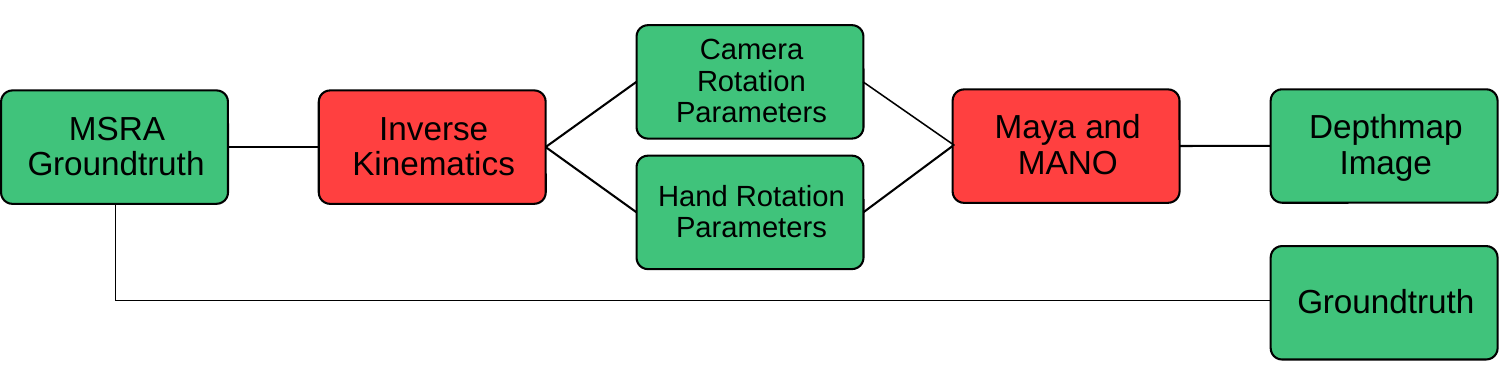

MSRA Groundtruth

Inverse Kinematics

Camera Rotation Parameters

Hand Rotation Parameters

Maya and MANO

Depthmap Image

Groundtruth